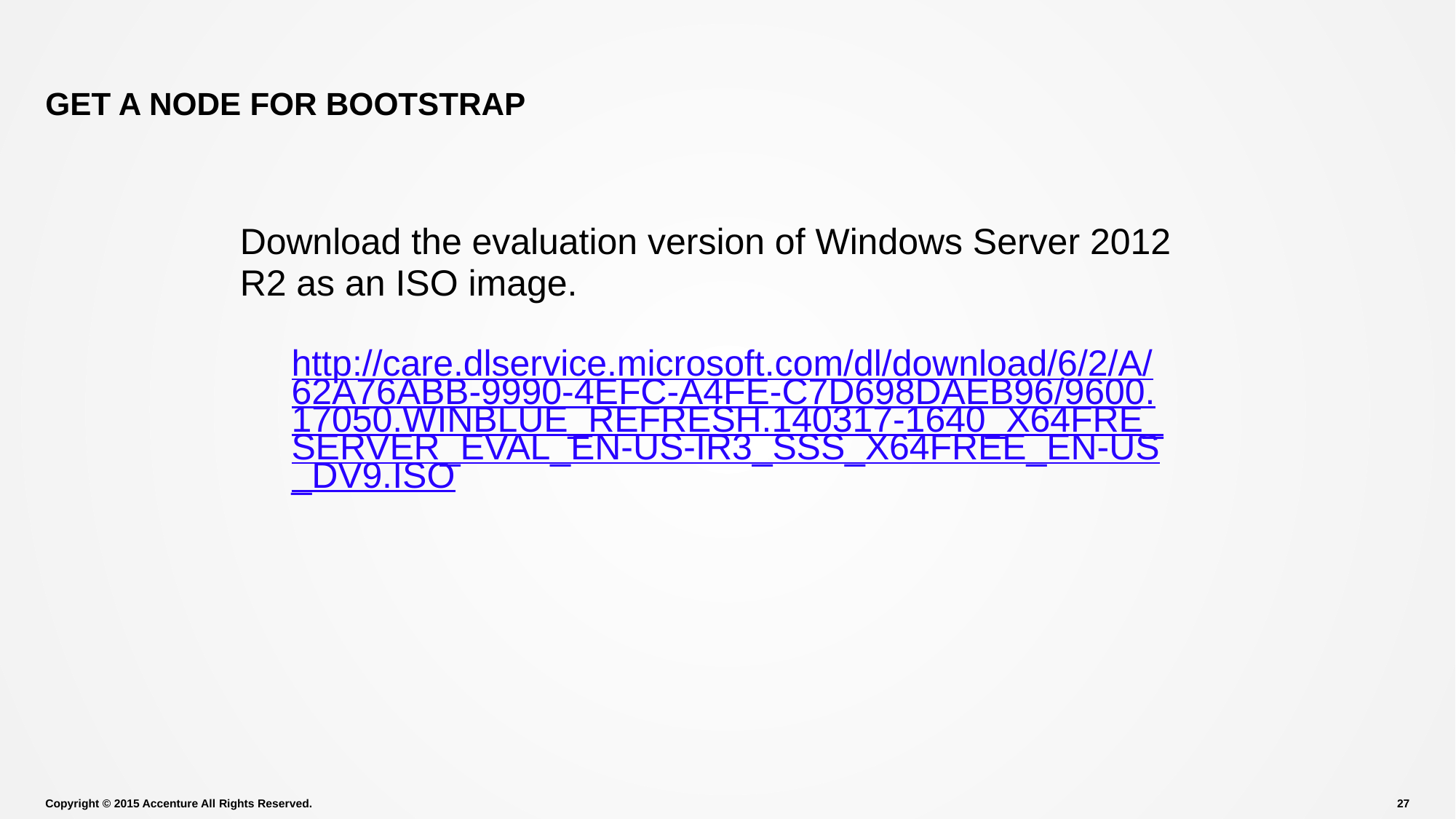

# Get a node for bootstrap
Download the evaluation version of Windows Server 2012 R2 as an ISO image.
http://care.dlservice.microsoft.com/dl/download/6/2/A/62A76ABB-9990-4EFC-A4FE-C7D698DAEB96/9600.17050.WINBLUE_REFRESH.140317-1640_X64FRE_SERVER_EVAL_EN-US-IR3_SSS_X64FREE_EN-US_DV9.ISO
Copyright © 2015 Accenture All Rights Reserved.
27